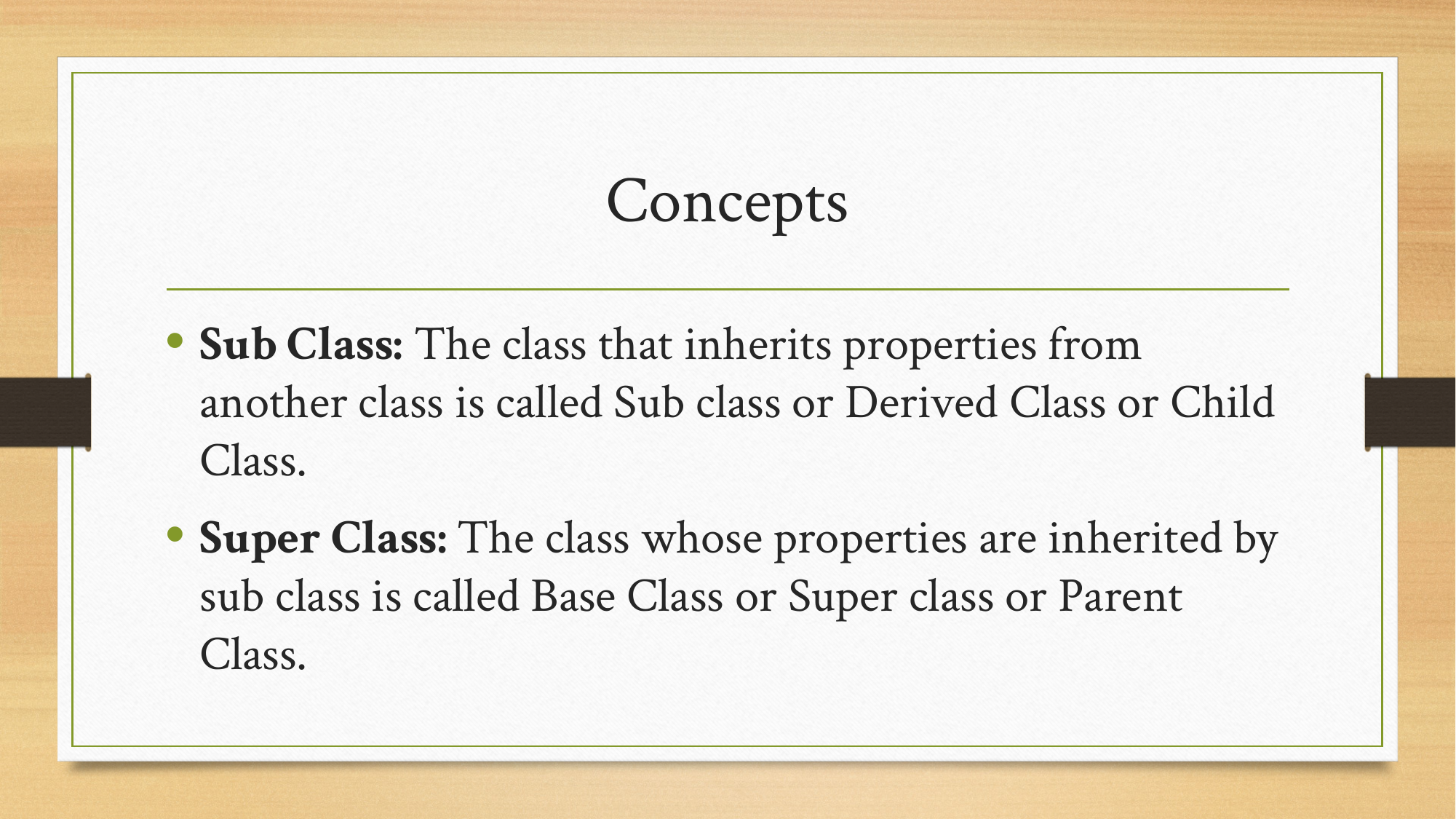

# Concepts
Sub Class: The class that inherits properties from another class is called Sub class or Derived Class or Child Class.
Super Class: The class whose properties are inherited by sub class is called Base Class or Super class or Parent Class.